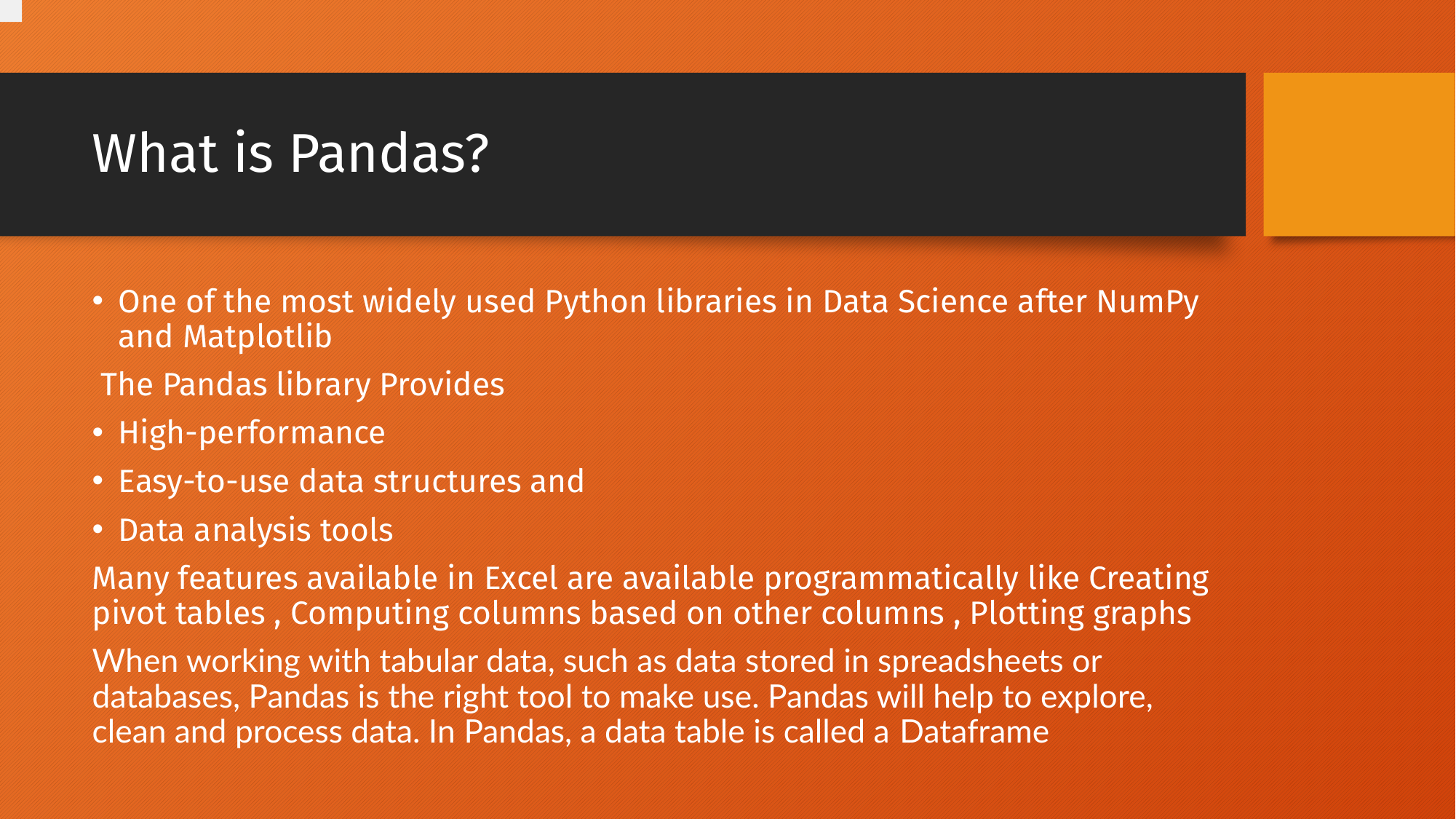

# What is Pandas?
One of the most widely used Python libraries in Data Science after NumPy and Matplotlib
 The Pandas library Provides
High-performance
Easy-to-use data structures and
Data analysis tools
Many features available in Excel are available programmatically like Creating pivot tables , Computing columns based on other columns , Plotting graphs
When working with tabular data, such as data stored in spreadsheets or databases, Pandas is the right tool to make use. Pandas will help to explore, clean and process data. In Pandas, a data table is called a Dataframe